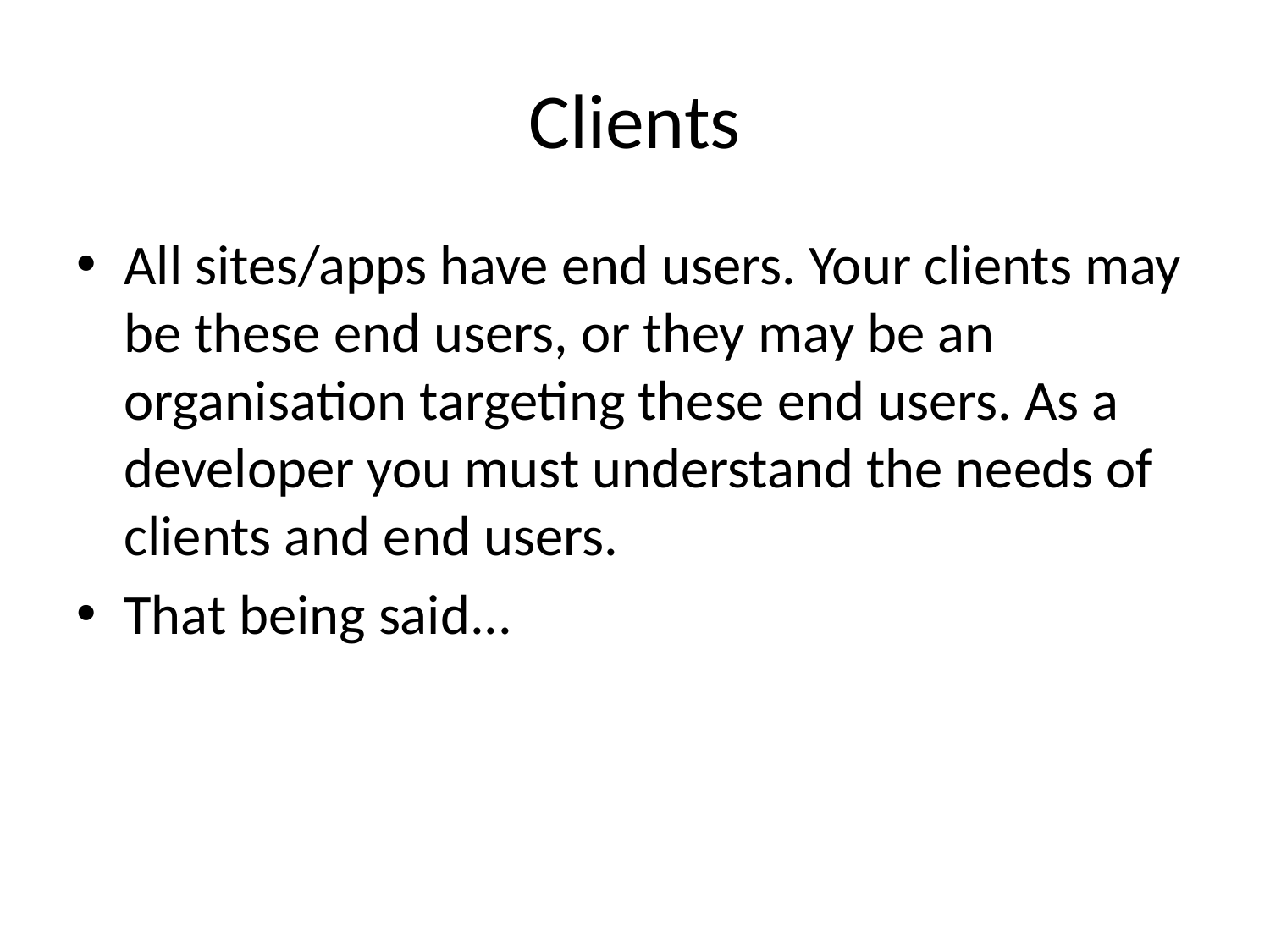

# Clients
All sites/apps have end users. Your clients may be these end users, or they may be an organisation targeting these end users. As a developer you must understand the needs of clients and end users.
That being said...